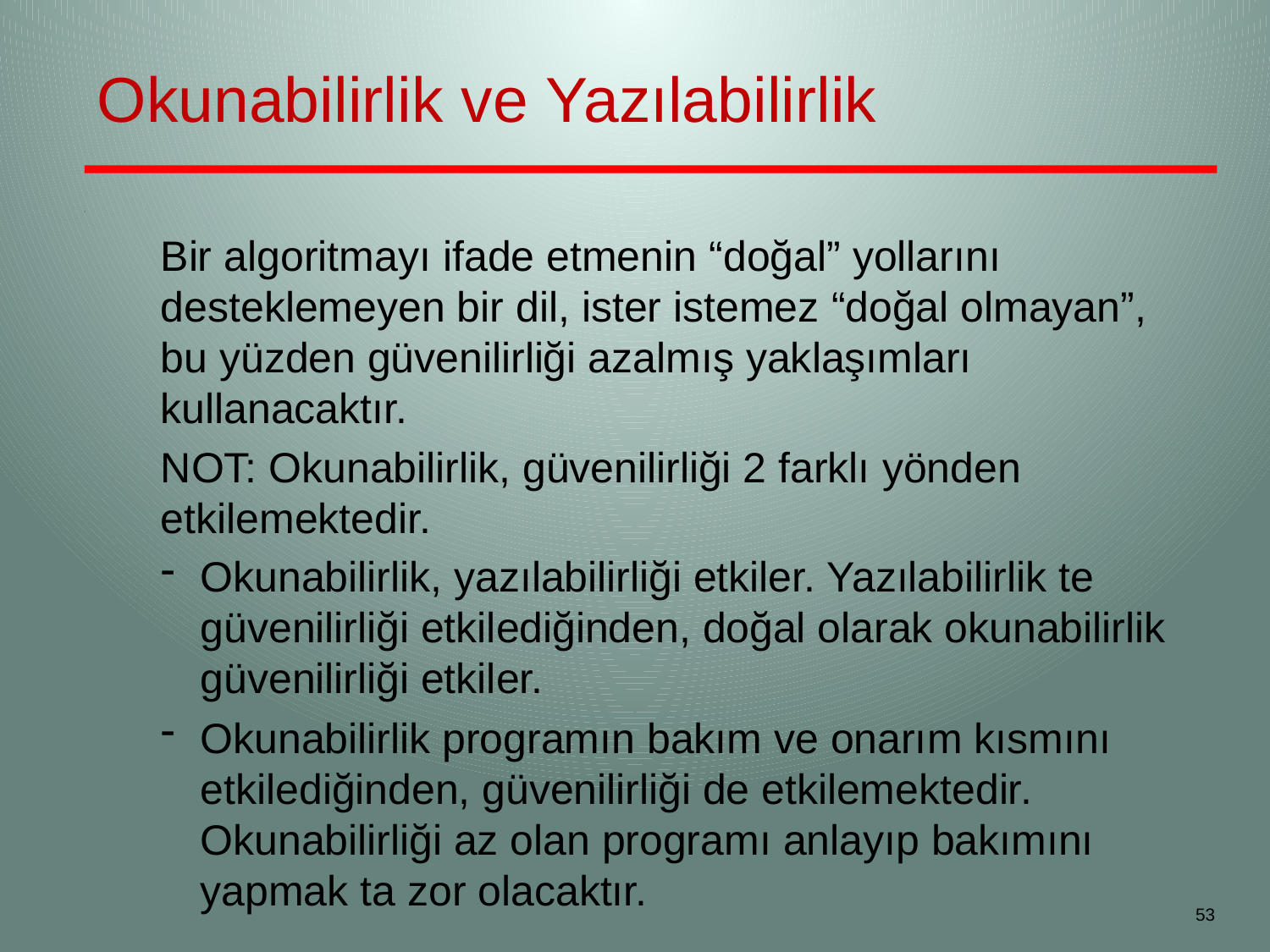

# Okunabilirlik ve Yazılabilirlik
Bir algoritmayı ifade etmenin “doğal” yollarını desteklemeyen bir dil, ister istemez “doğal olmayan”, bu yüzden güvenilirliği azalmış yaklaşımları kullanacaktır.
NOT: Okunabilirlik, güvenilirliği 2 farklı yönden etkilemektedir.
Okunabilirlik, yazılabilirliği etkiler. Yazılabilirlik te güvenilirliği etkilediğinden, doğal olarak okunabilirlik güvenilirliği etkiler.
Okunabilirlik programın bakım ve onarım kısmını etkilediğinden, güvenilirliği de etkilemektedir. Okunabilirliği az olan programı anlayıp bakımını yapmak ta zor olacaktır.

53